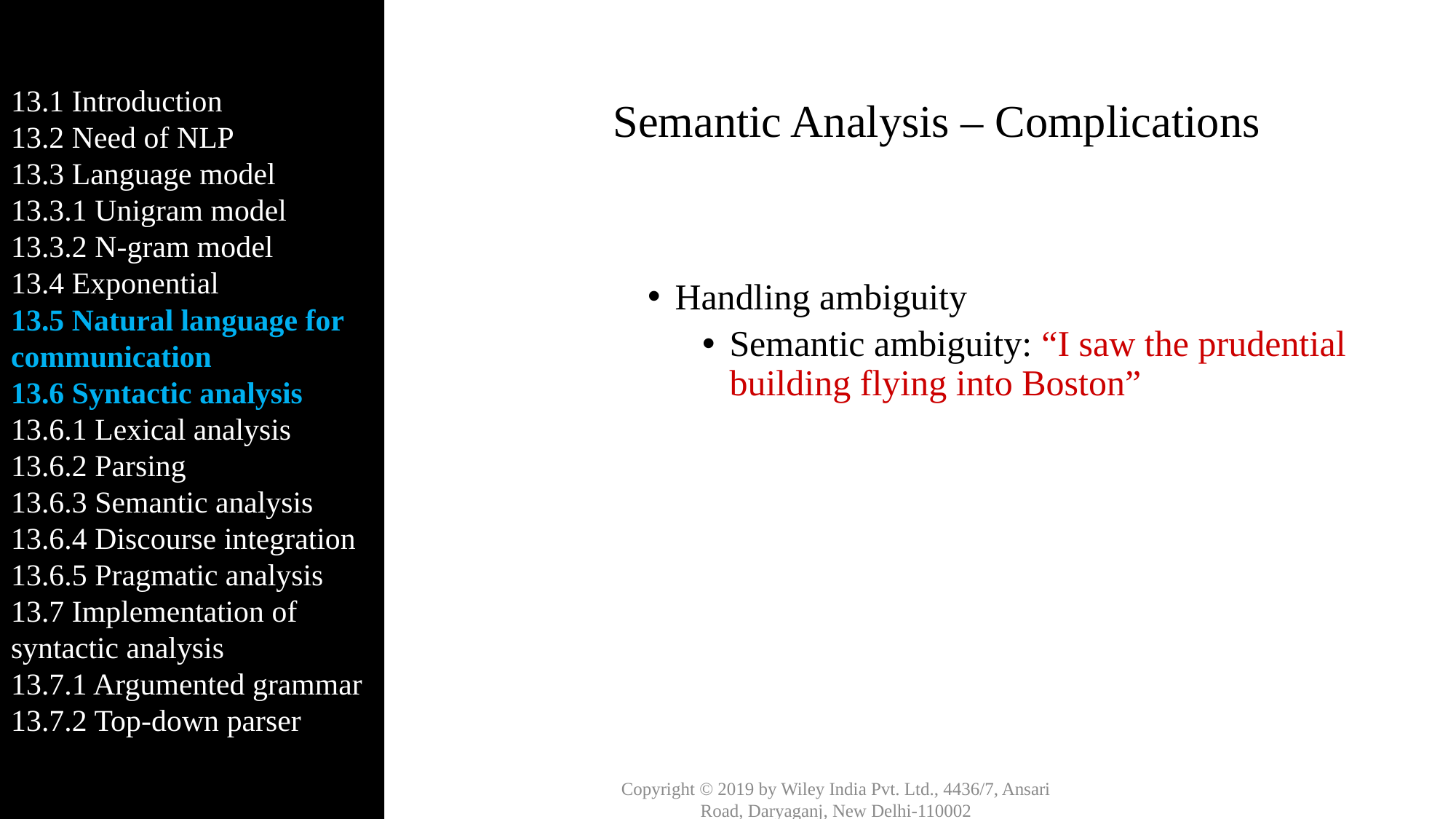

13.1 Introduction
13.2 Need of NLP
13.3 Language model
13.3.1 Unigram model
13.3.2 N-gram model
13.4 Exponential
13.5 Natural language for communication
13.6 Syntactic analysis
13.6.1 Lexical analysis
13.6.2 Parsing
13.6.3 Semantic analysis
13.6.4 Discourse integration
13.6.5 Pragmatic analysis
13.7 Implementation of syntactic analysis
13.7.1 Argumented grammar
13.7.2 Top-down parser
# Semantic Analysis – Complications
Handling ambiguity
Semantic ambiguity: “I saw the prudential building flying into Boston”

Copyright © 2019 by Wiley India Pvt. Ltd., 4436/7, Ansari Road, Daryaganj, New Delhi-110002